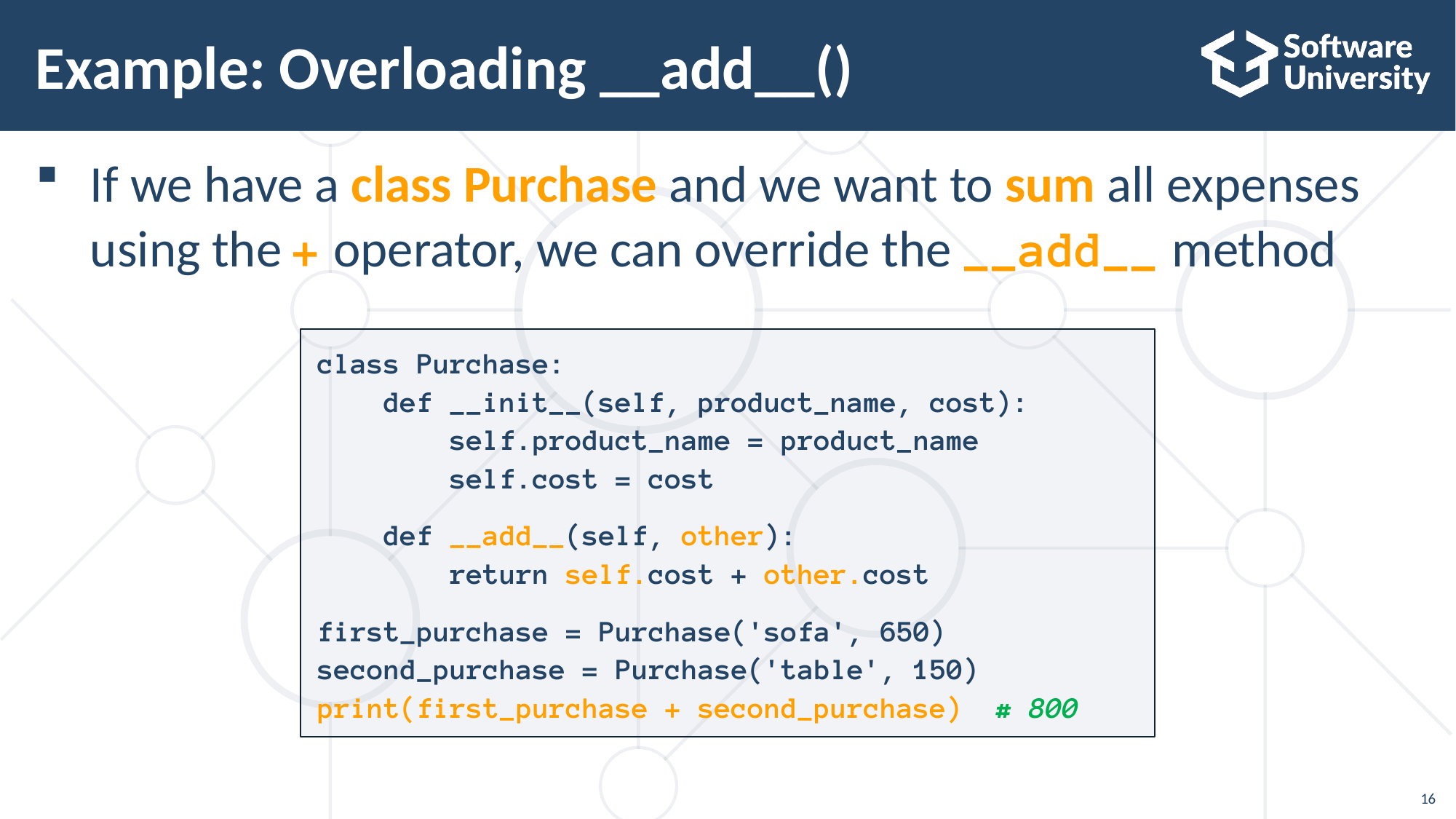

# Example: Overloading __add__()
If we have a class Purchase and we want to sum all expenses using the + operator, we can override the __add__ method
class Purchase:
    def __init__(self, product_name, cost):
        self.product_name = product_name
        self.cost = cost

    def __add__(self, other):
        return self.cost + other.cost

first_purchase = Purchase('sofa', 650)
second_purchase = Purchase('table', 150)
print(first_purchase + second_purchase)  # 800
16